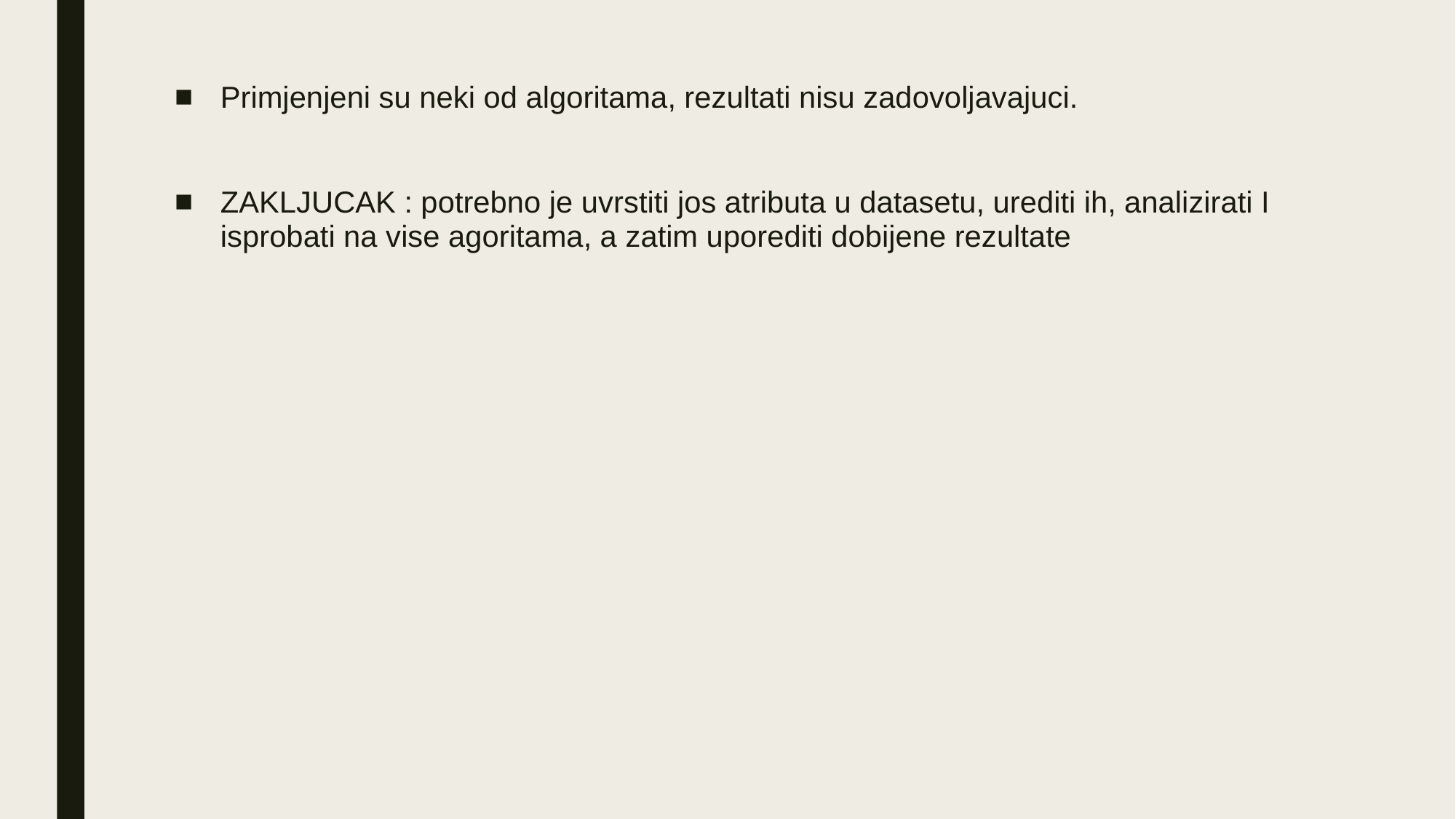

Primjenjeni su neki od algoritama, rezultati nisu zadovoljavajuci.

ZAKLJUCAK : potrebno je uvrstiti jos atributa u datasetu, urediti ih, analizirati I isprobati na vise agoritama, a zatim uporediti dobijene rezultate